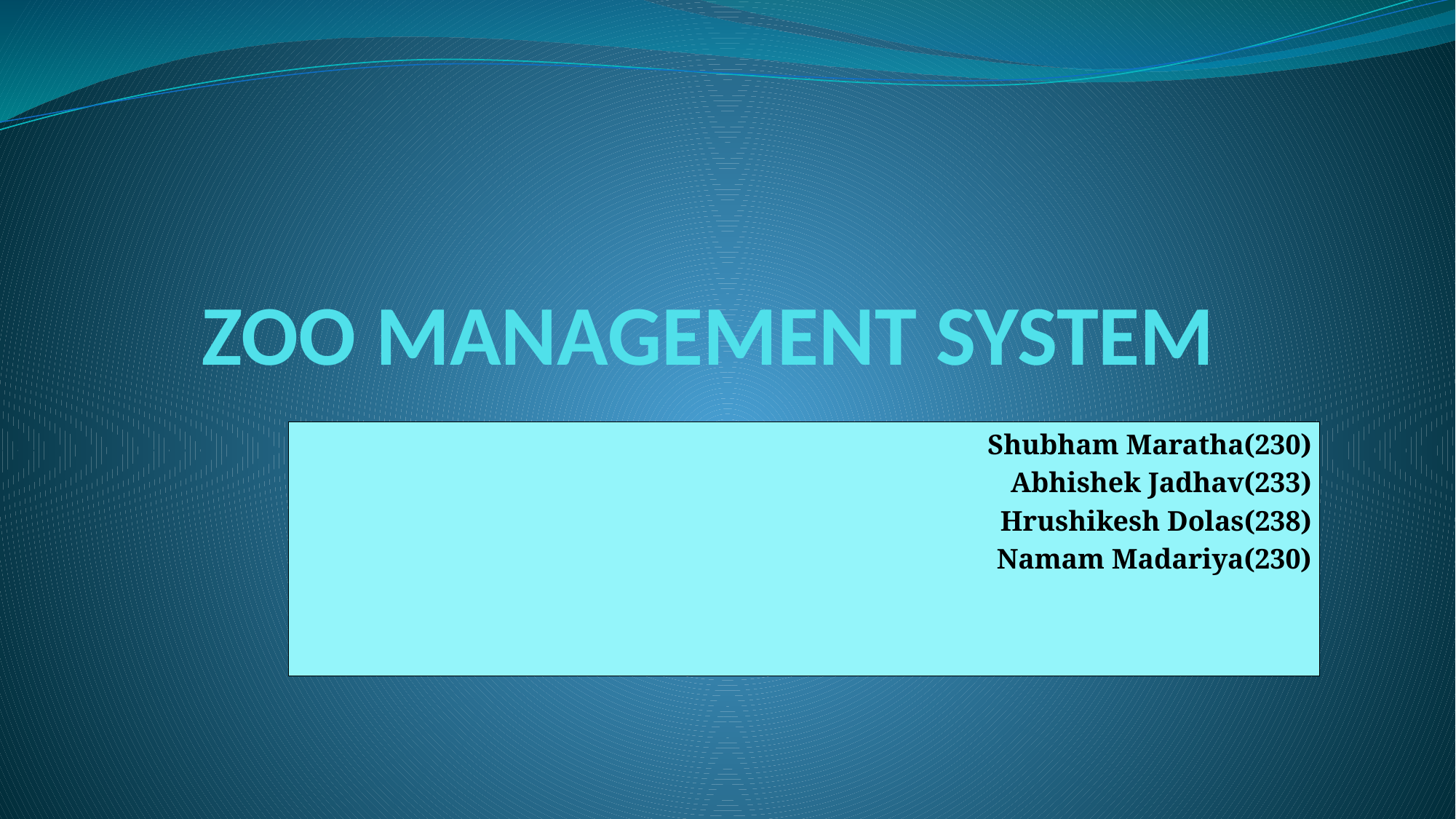

# ZOO MANAGEMENT SYSTEM
Shubham Maratha(230)
Abhishek Jadhav(233)
Hrushikesh Dolas(238)
Namam Madariya(230)